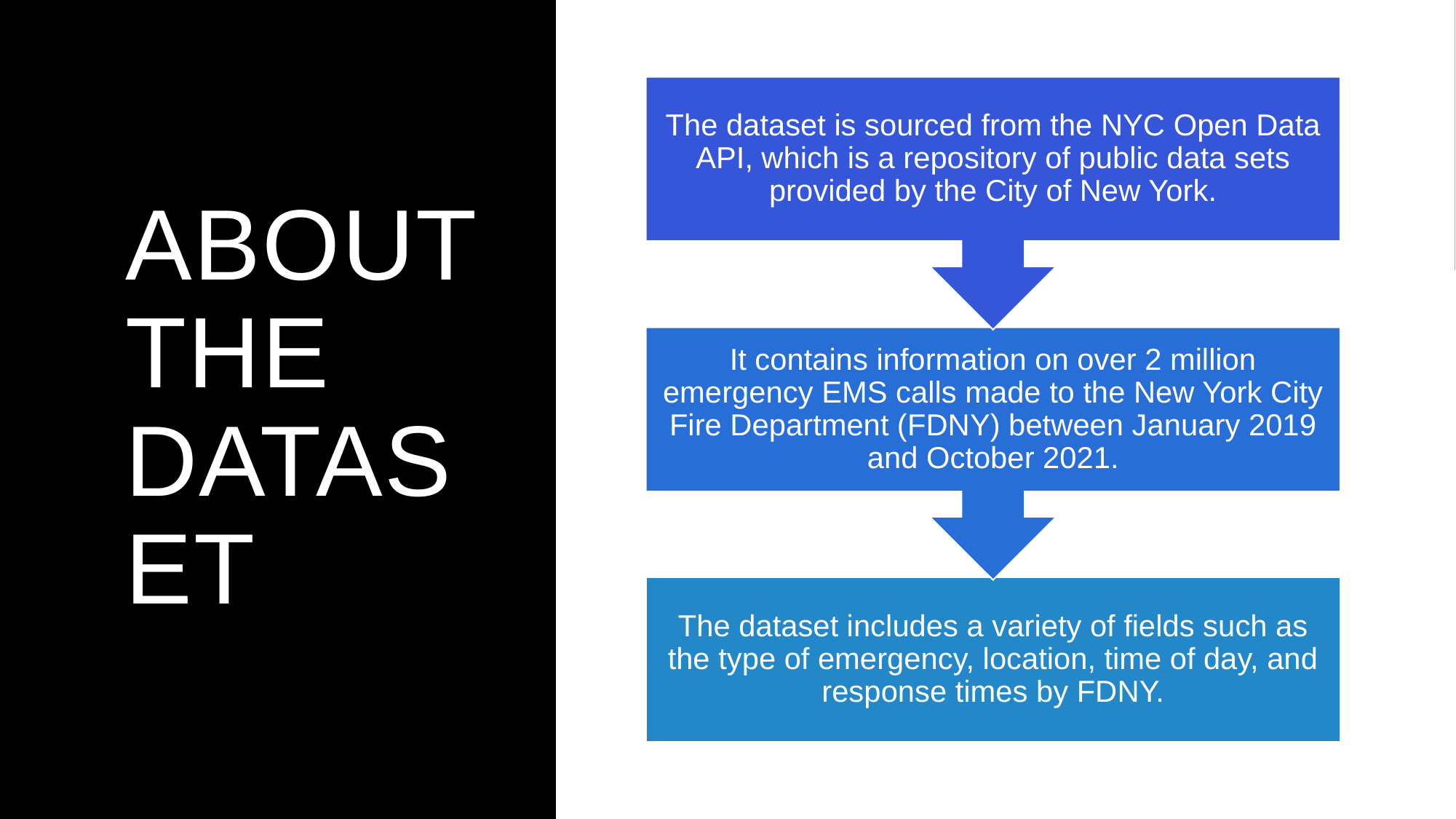

# About the dataset
The dataset is sourced from the NYC Open Data API, which is a repository of public data sets provided by the City of New York.
It contains information on over 2 million emergency EMS calls made to the New York City Fire Department (FDNY) between January 2019 and October 2021.
The dataset includes a variety of fields such as the type of emergency, location, time of day, and response times by FDNY.